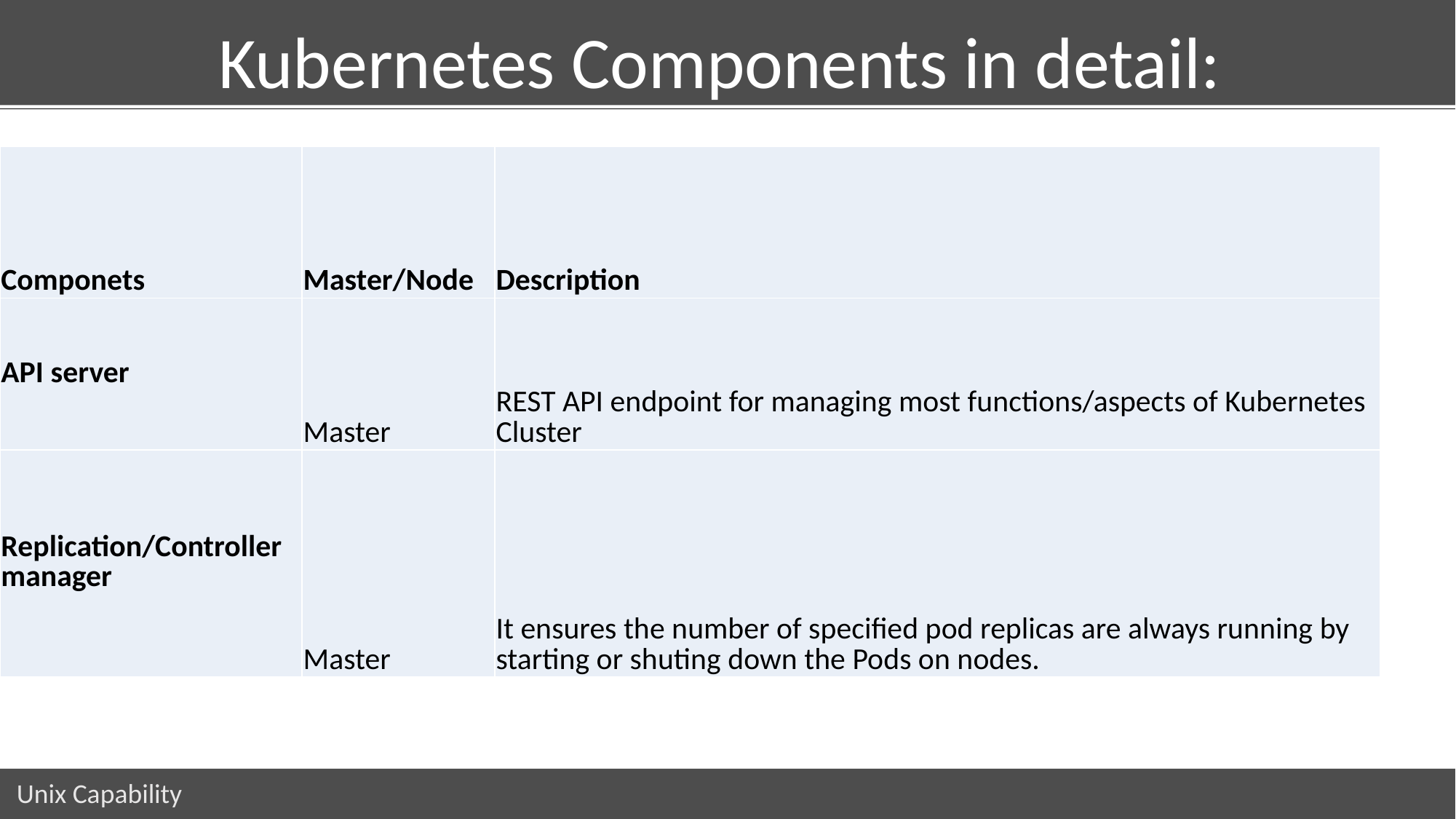

# Kubernetes Components in detail:
.

| Componets | Master/Node | Description |
| --- | --- | --- |
| API server | Master | REST API endpoint for managing most functions/aspects of Kubernetes Cluster |
| Replication/Controller manager | Master | It ensures the number of specified pod replicas are always running by starting or shuting down the Pods on nodes. |